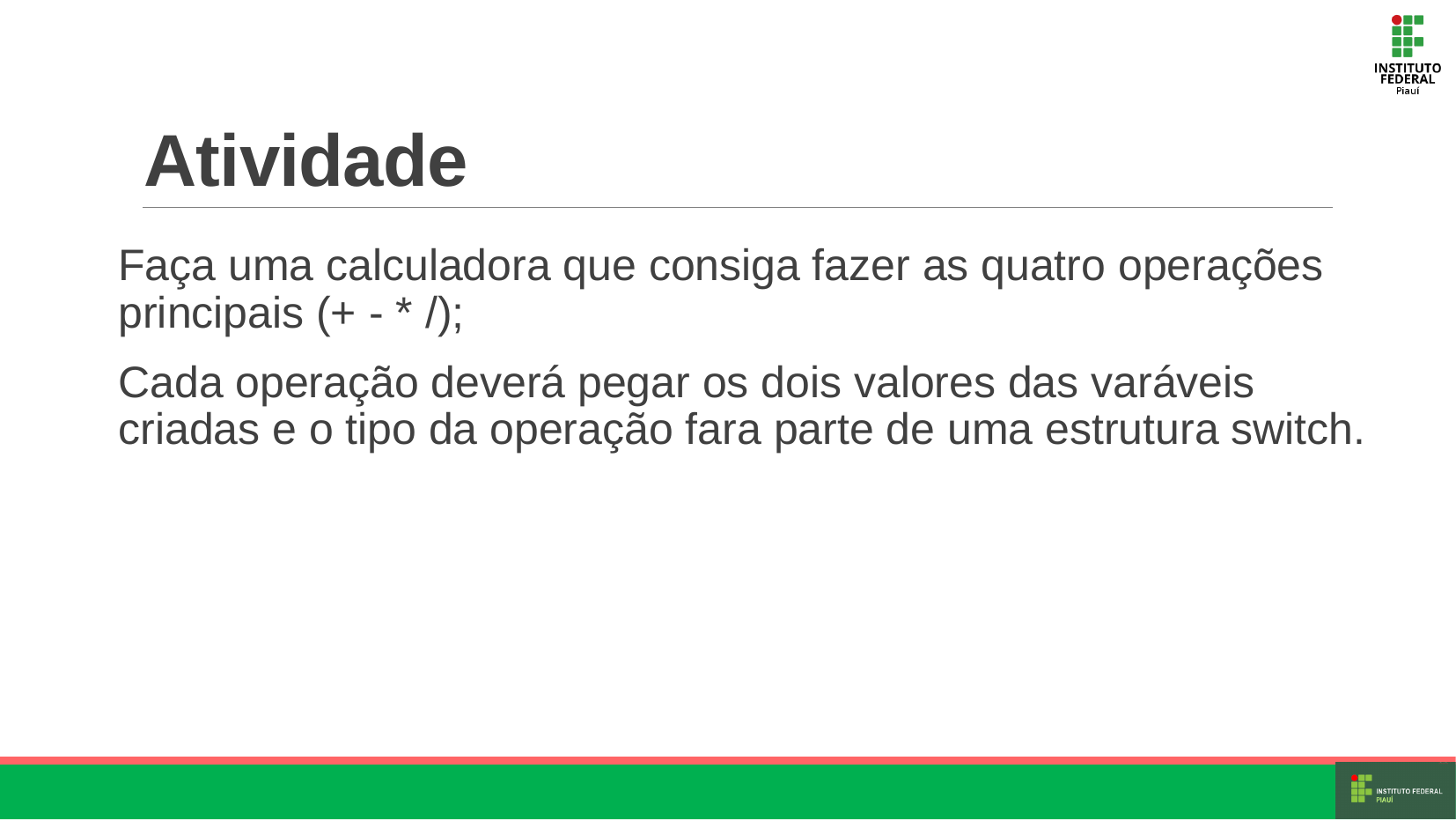

# Atividade
Faça uma calculadora que consiga fazer as quatro operações principais (+ - * /);
Cada operação deverá pegar os dois valores das varáveis criadas e o tipo da operação fara parte de uma estrutura switch.